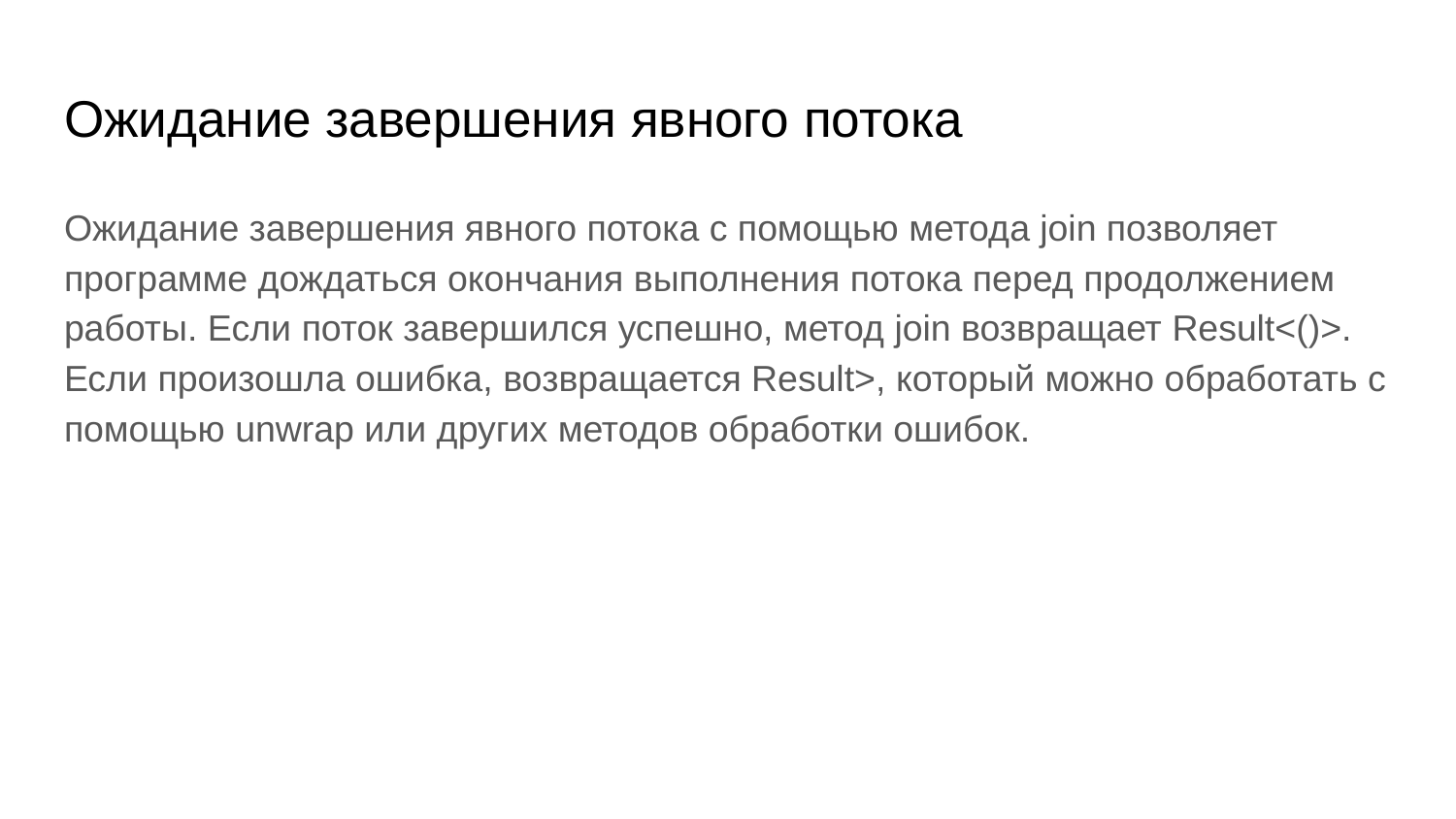

# Ожидание завершения явного потока
Ожидание завершения явного потока с помощью метода join позволяет программе дождаться окончания выполнения потока перед продолжением работы. Если поток завершился успешно, метод join возвращает Result<()>. Если произошла ошибка, возвращается Result>, который можно обработать с помощью unwrap или других методов обработки ошибок.